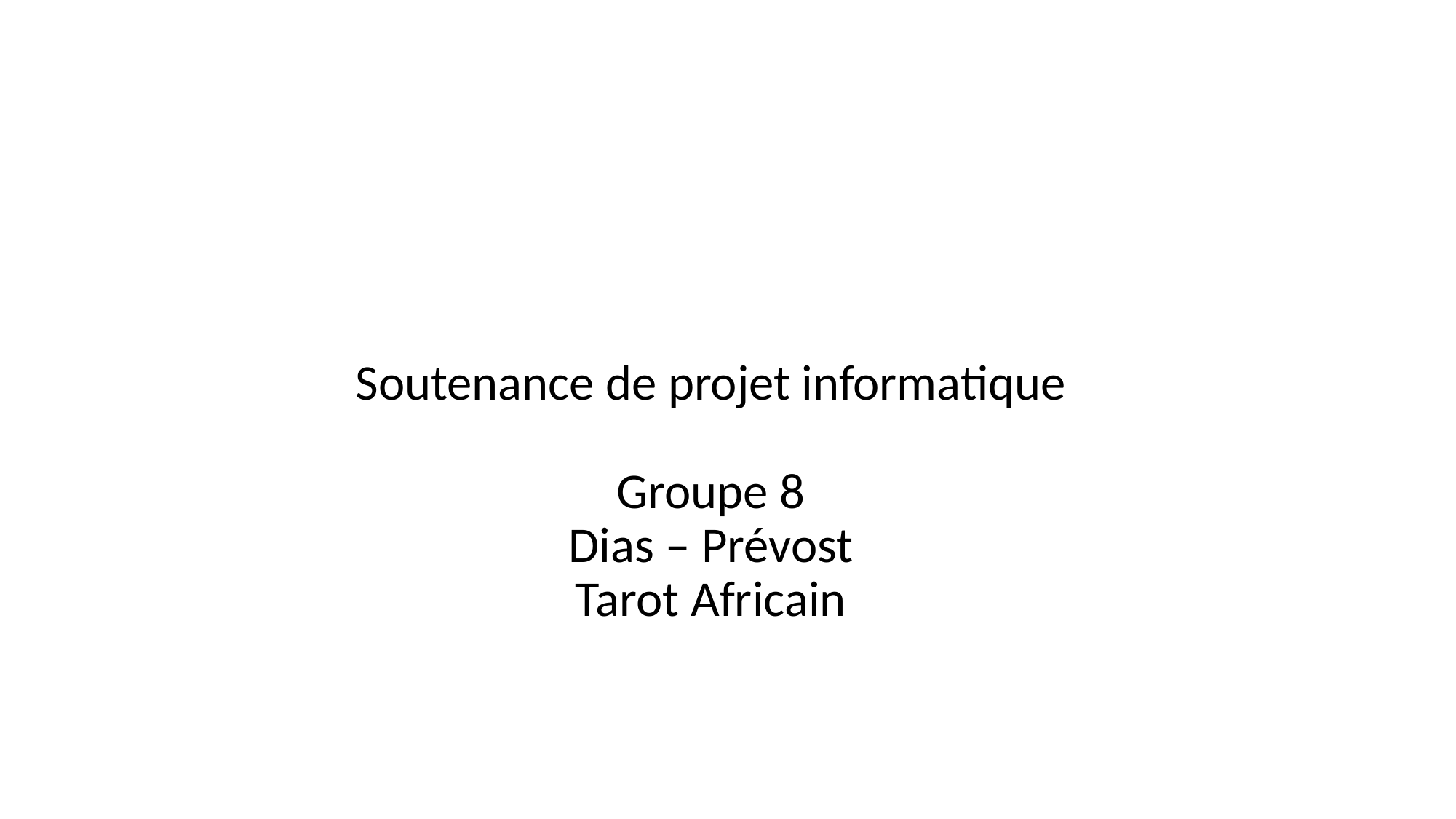

# Soutenance de projet informatique Groupe 8 Dias – Prévost Tarot Africain